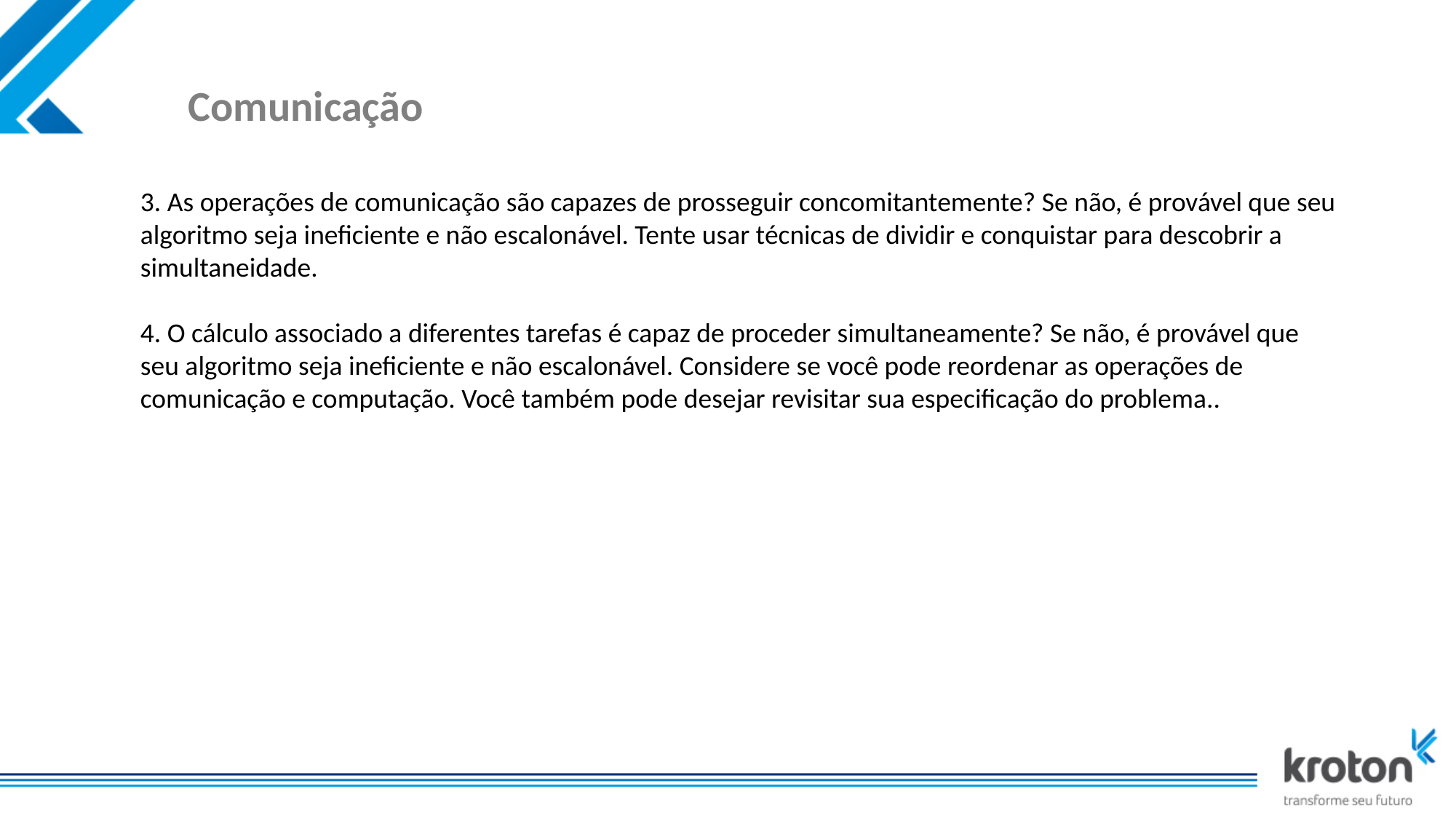

# Comunicação
3. As operações de comunicação são capazes de prosseguir concomitantemente? Se não, é provável que seu algoritmo seja ineficiente e não escalonável. Tente usar técnicas de dividir e conquistar para descobrir a simultaneidade.

4. O cálculo associado a diferentes tarefas é capaz de proceder simultaneamente? Se não, é provável que seu algoritmo seja ineficiente e não escalonável. Considere se você pode reordenar as operações de comunicação e computação. Você também pode desejar revisitar sua especificação do problema..